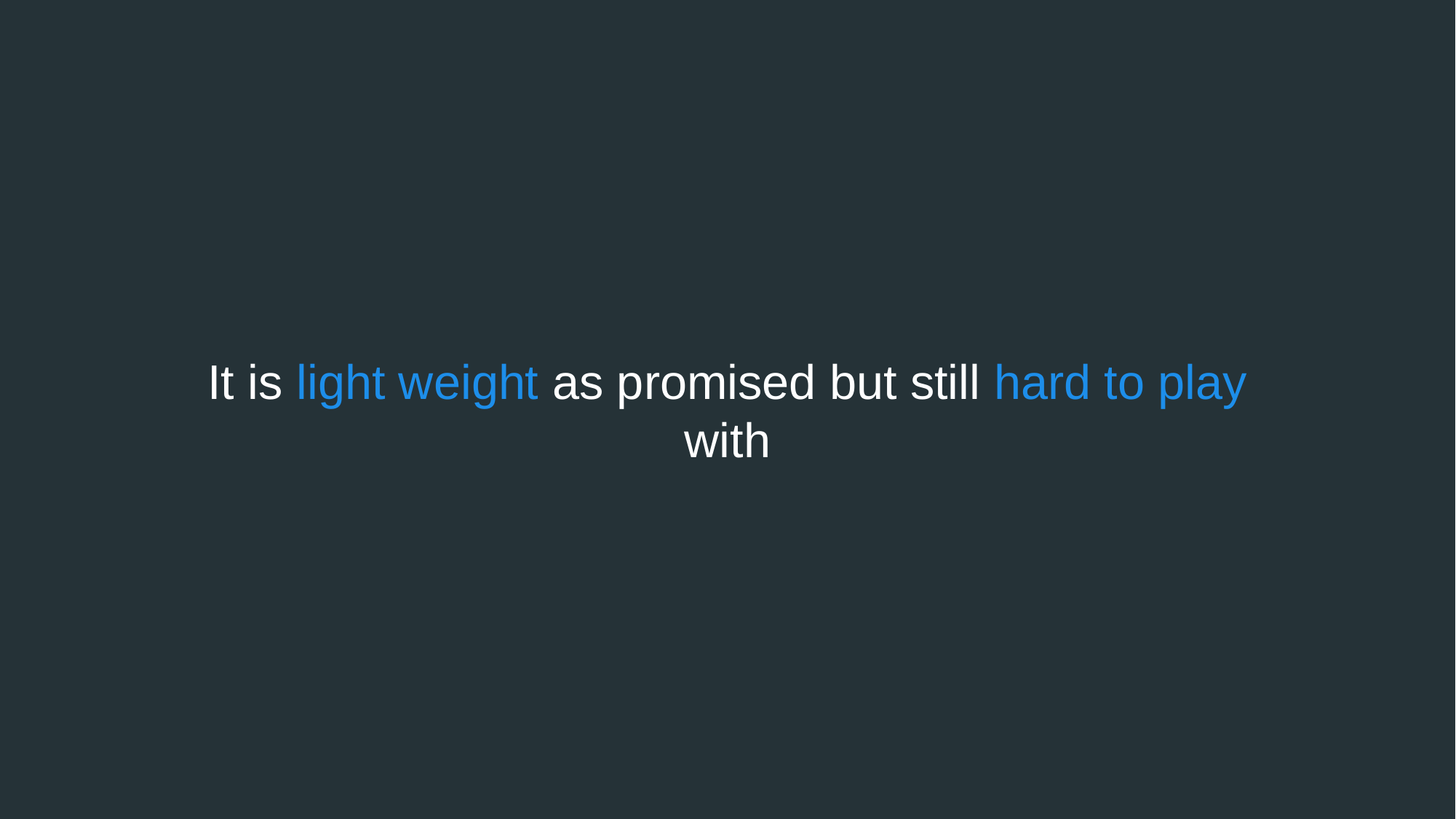

It is light weight as promised but still hard to play with